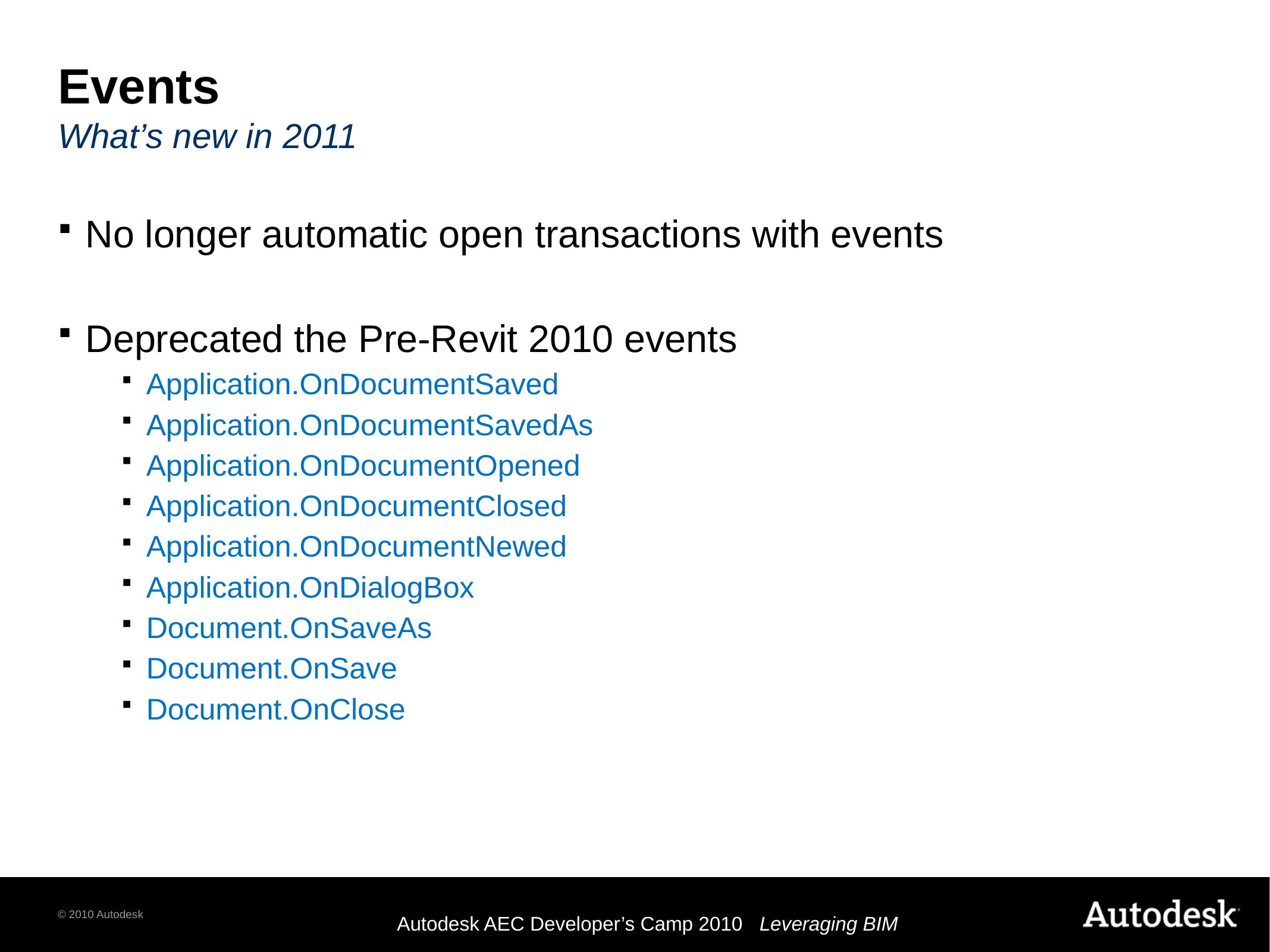

# Events What’s new in 2011
No longer automatic open transactions with events

Deprecated the Pre-Revit 2010 events
Application.OnDocumentSaved
Application.OnDocumentSavedAs
Application.OnDocumentOpened
Application.OnDocumentClosed
Application.OnDocumentNewed
Application.OnDialogBox
Document.OnSaveAs
Document.OnSave
Document.OnClose